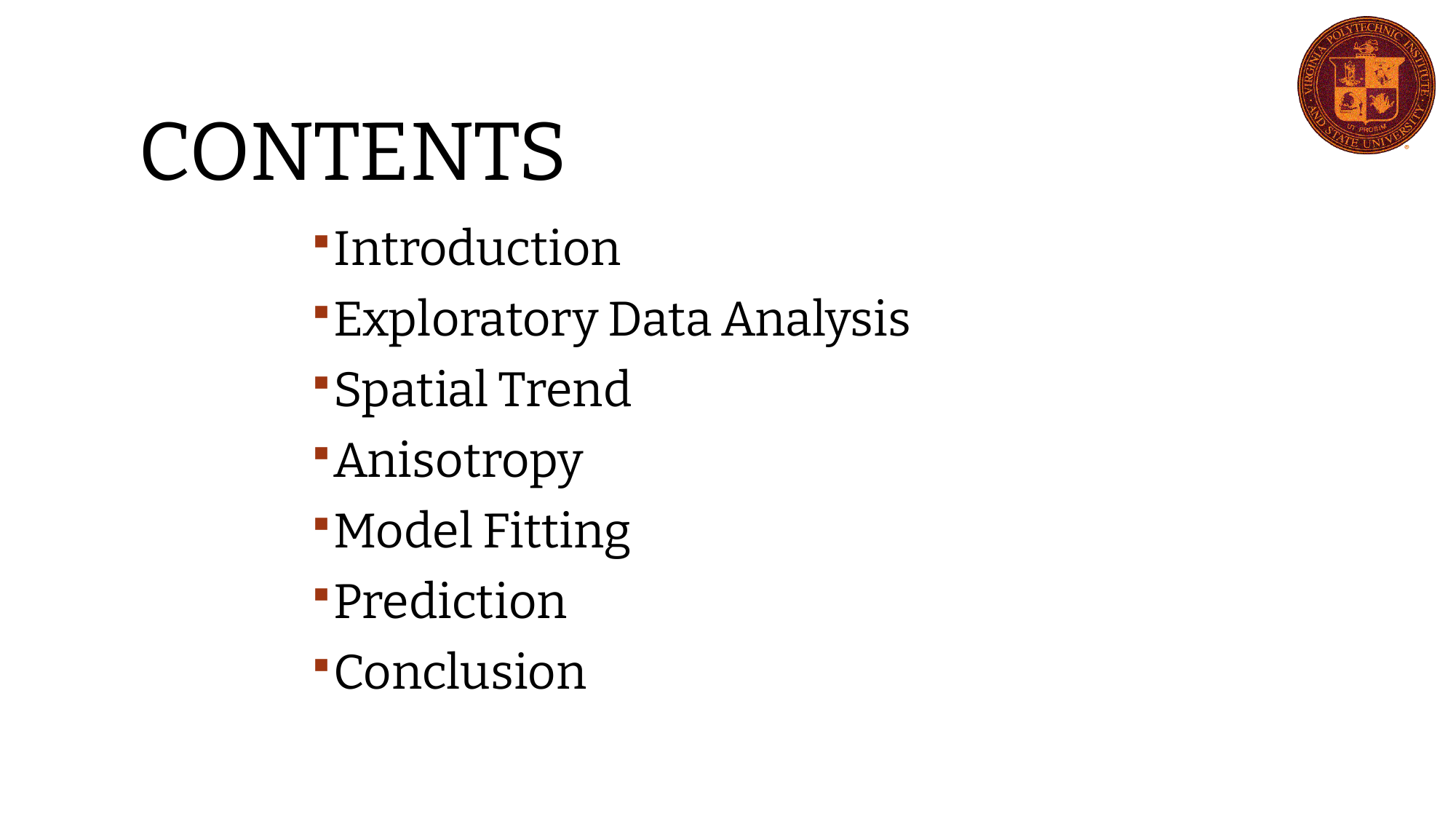

# Contents
Introduction
Exploratory Data Analysis
Spatial Trend
Anisotropy
Model Fitting
Prediction
Conclusion